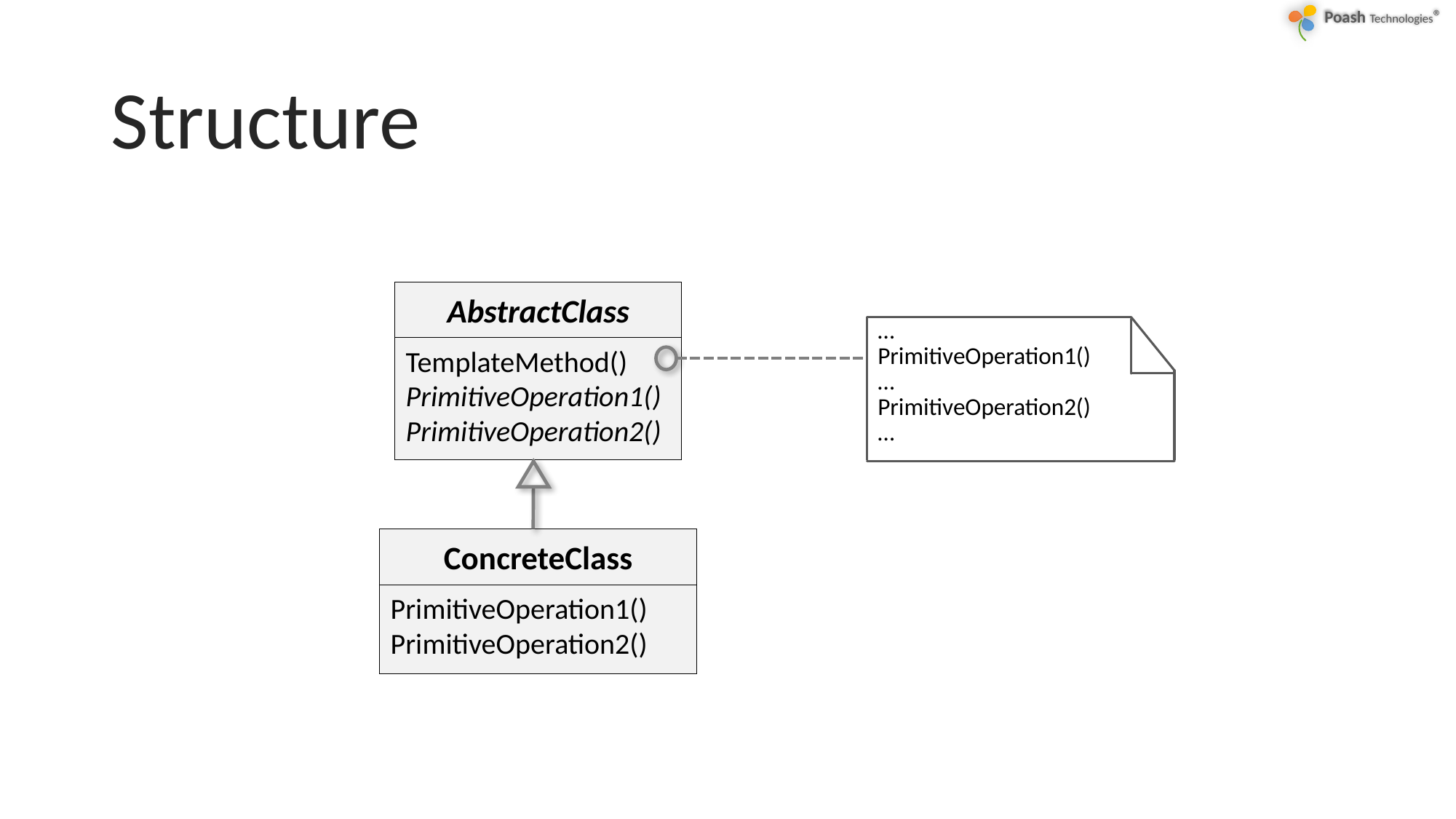

# Structure
AbstractClass
TemplateMethod()
PrimitiveOperation1()
PrimitiveOperation2()
…
PrimitiveOperation1()
…
PrimitiveOperation2()
…

ConcreteClass
PrimitiveOperation1()
PrimitiveOperation2()